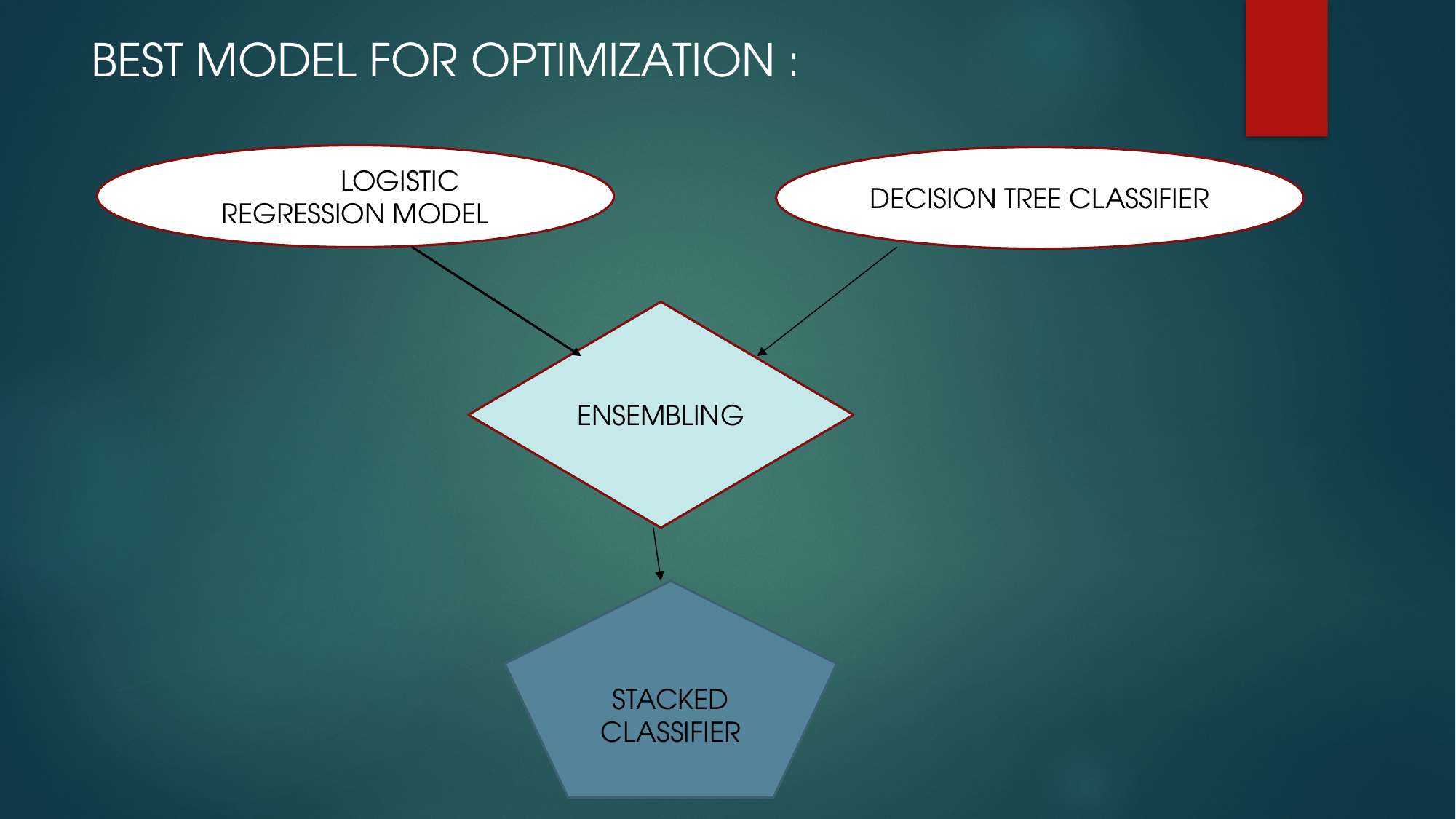

BEST MODEL FOR OPTIMIZATION :
LOGISTLOGISTIC REGRESSION MODEL
DECISION TREE CLASSIFIER
ENSEMBLING
STACKED CLASSIFIER